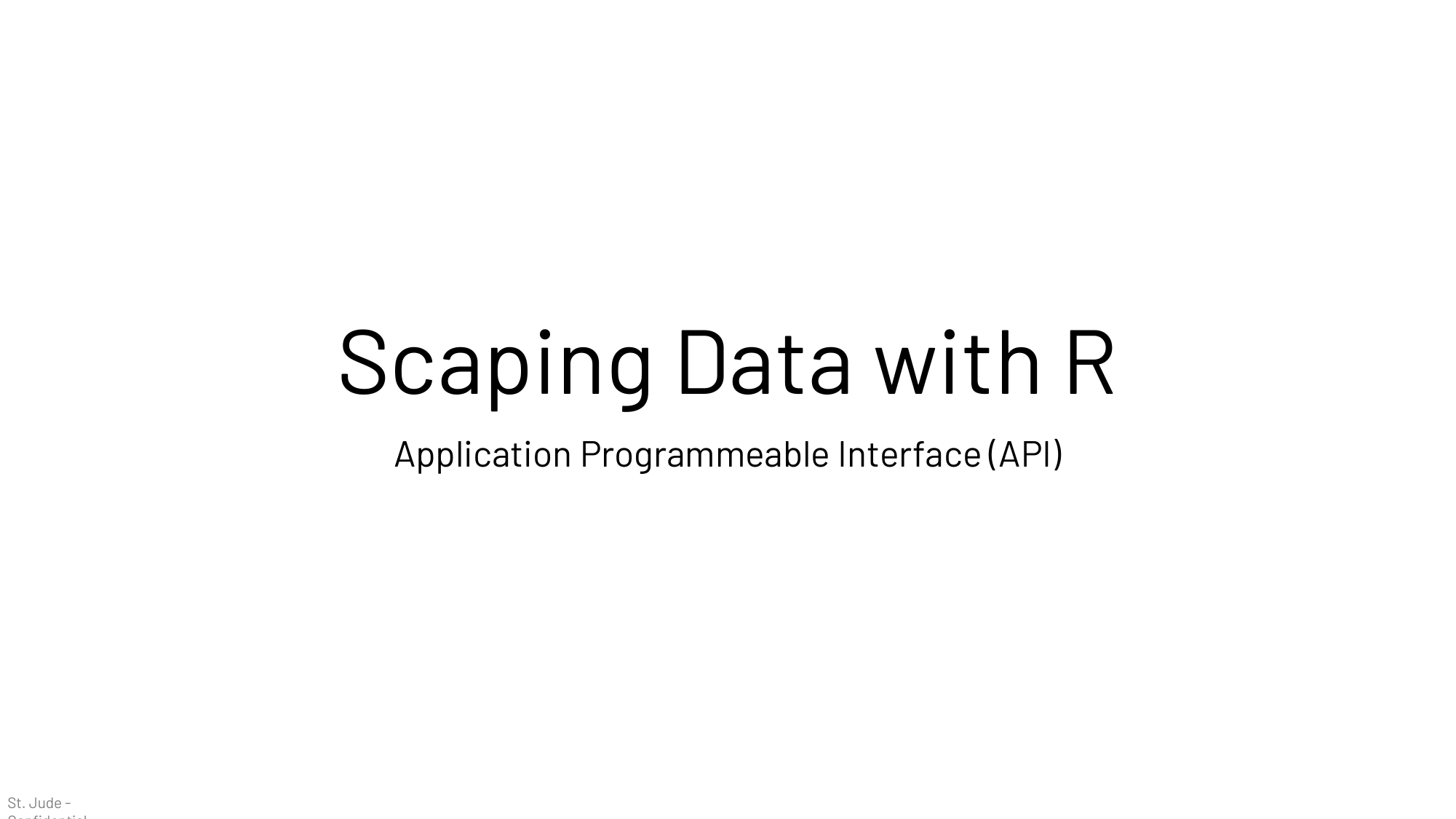

# Scaping Data with R
Application Programmeable Interface (API)